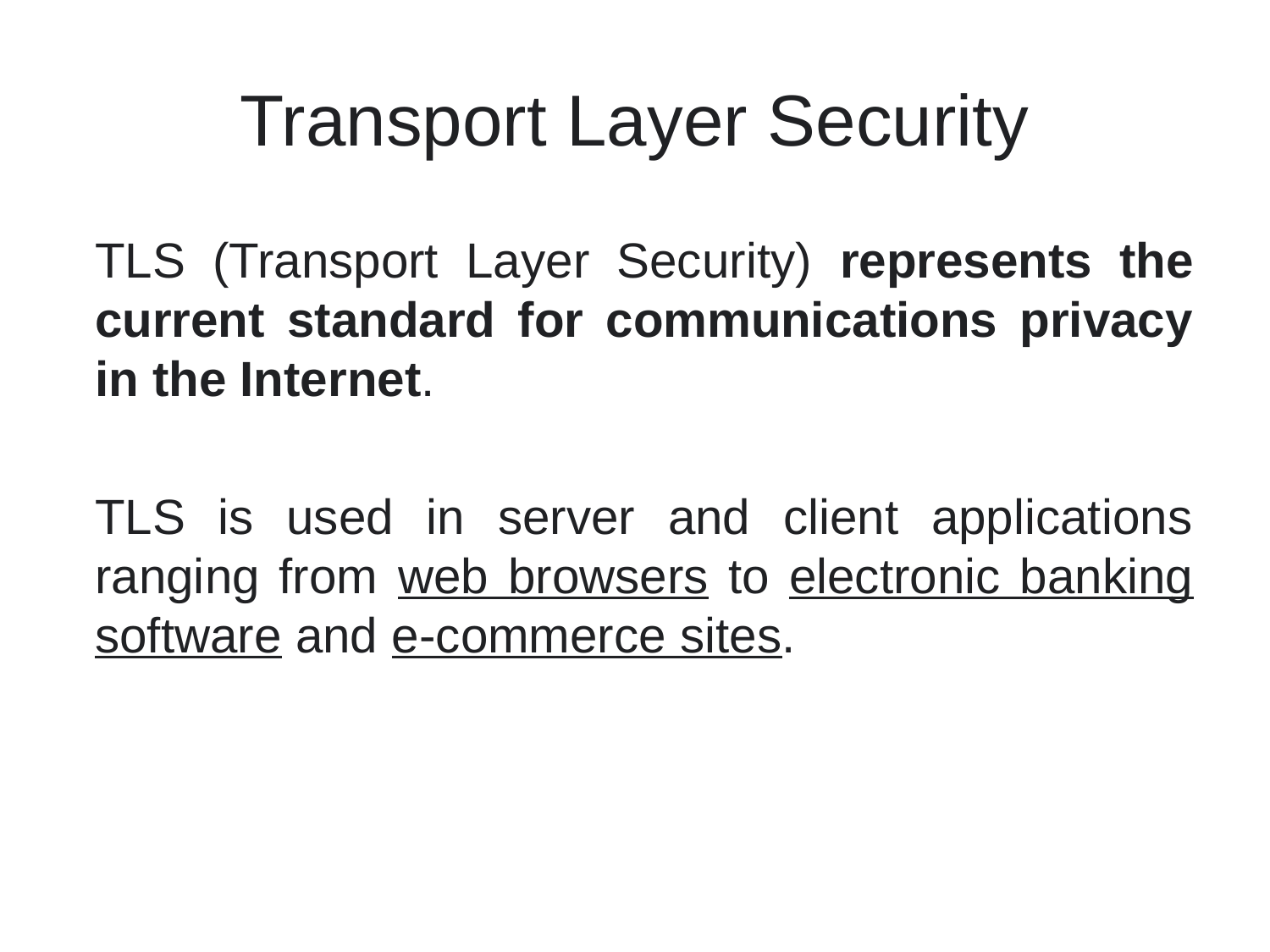

# Transport Layer Security
TLS (Transport Layer Security) represents the current standard for communications privacy in the Internet.

TLS is used in server and client applications ranging from web browsers to electronic banking software and e-commerce sites.